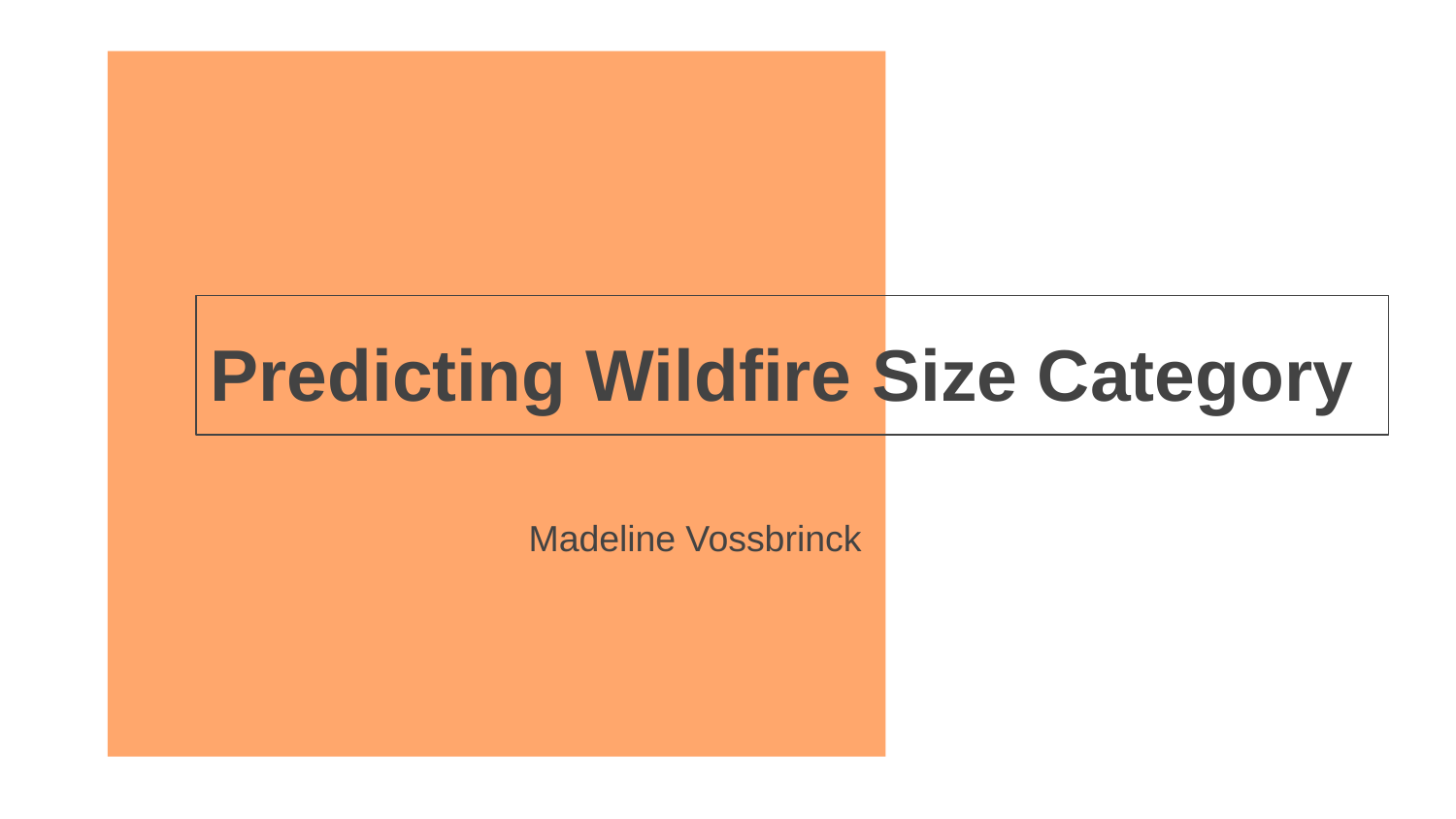

# Predicting Wildfire Size Category
Madeline Vossbrinck